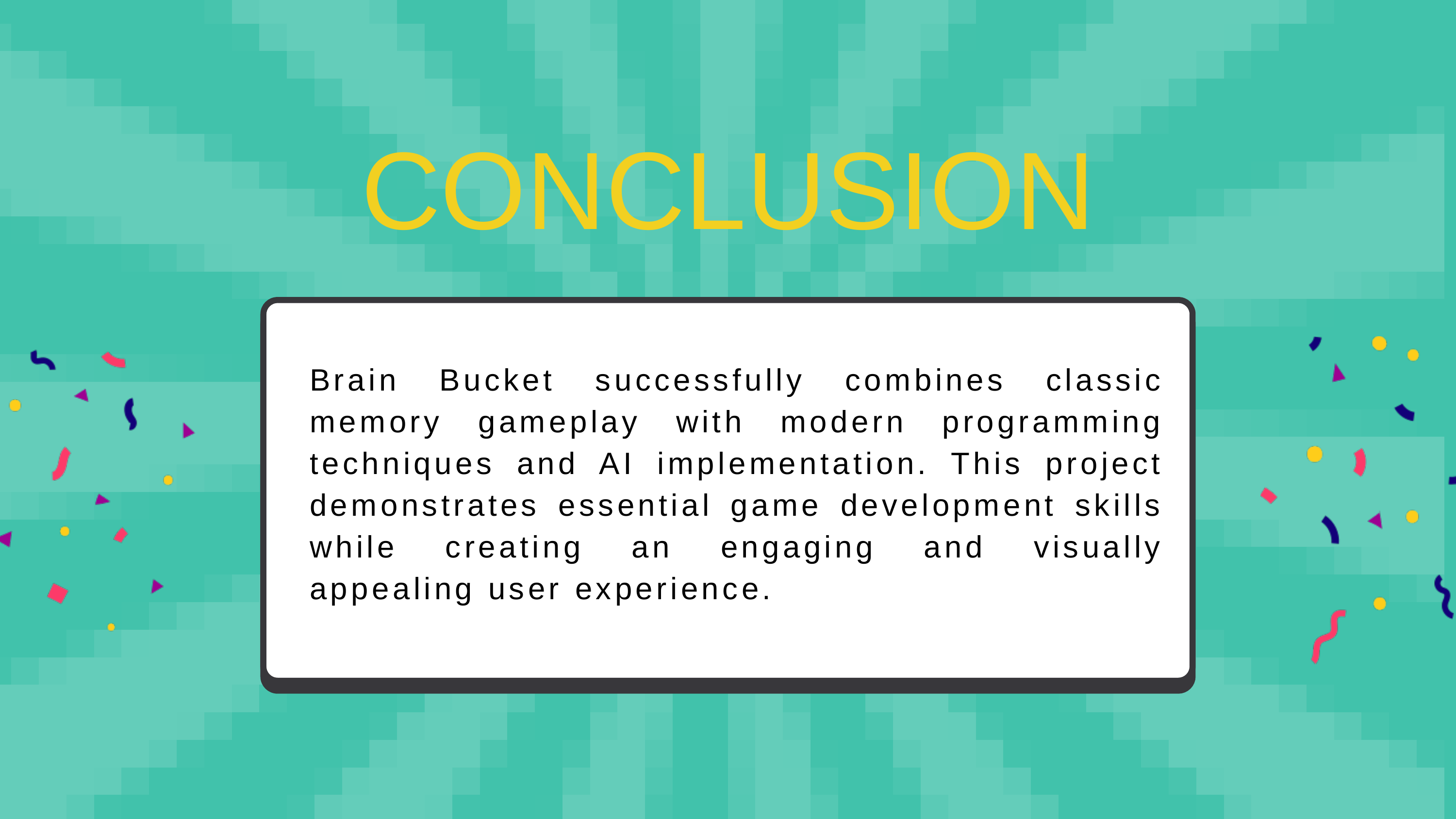

CONCLUSION

Brain Bucket successfully combines classic memory gameplay with modern programming techniques and AI implementation. This project demonstrates essential game development skills while creating an engaging and visually appealing user experience.